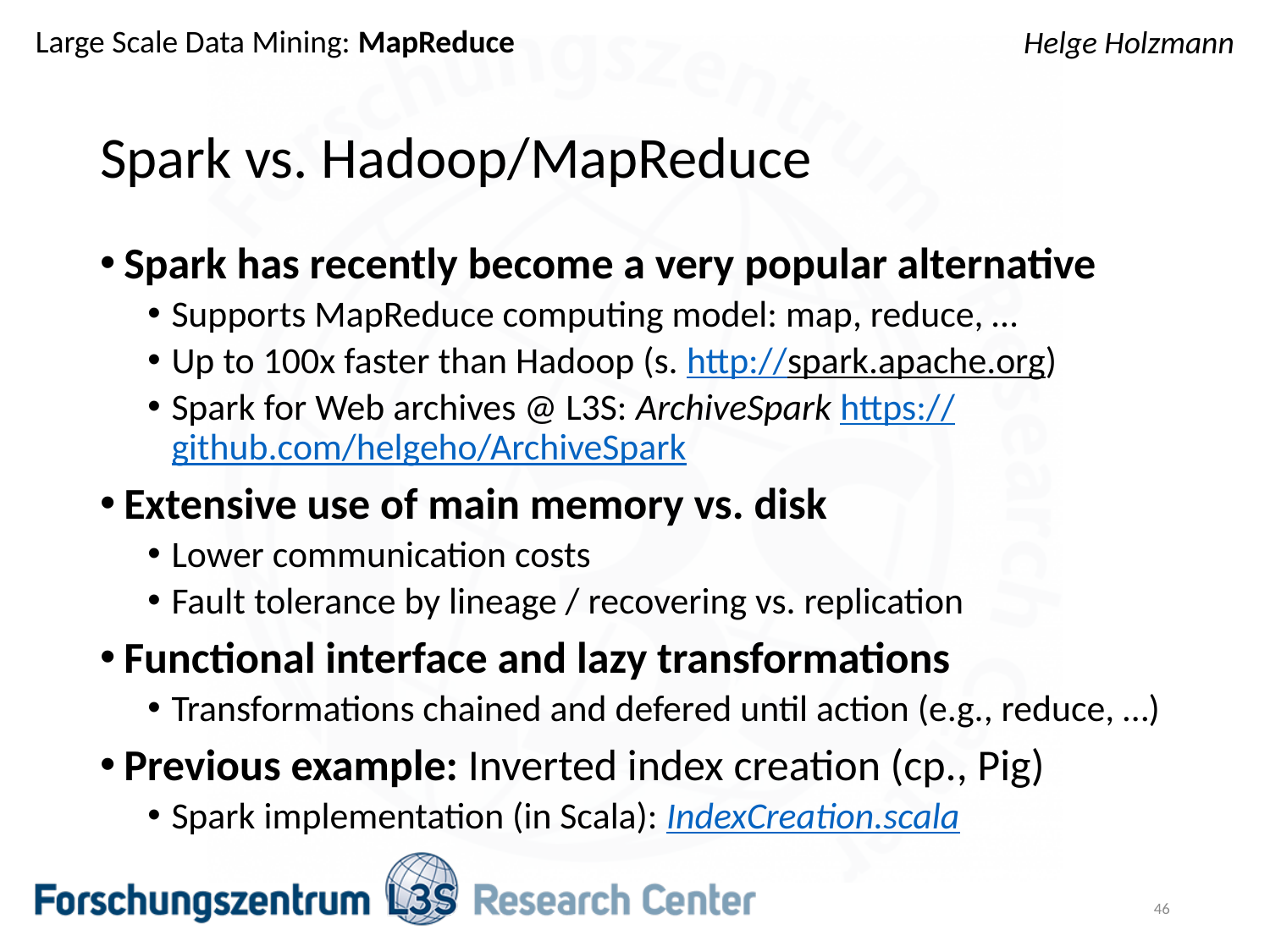

# Spark vs. Hadoop/MapReduce
Spark has recently become a very popular alternative
Supports MapReduce computing model: map, reduce, …
Up to 100x faster than Hadoop (s. http://spark.apache.org)
Spark for Web archives @ L3S: ArchiveSpark https://github.com/helgeho/ArchiveSpark
Extensive use of main memory vs. disk
Lower communication costs
Fault tolerance by lineage / recovering vs. replication
Functional interface and lazy transformations
Transformations chained and defered until action (e.g., reduce, …)
Previous example: Inverted index creation (cp., Pig)
Spark implementation (in Scala): IndexCreation.scala
46